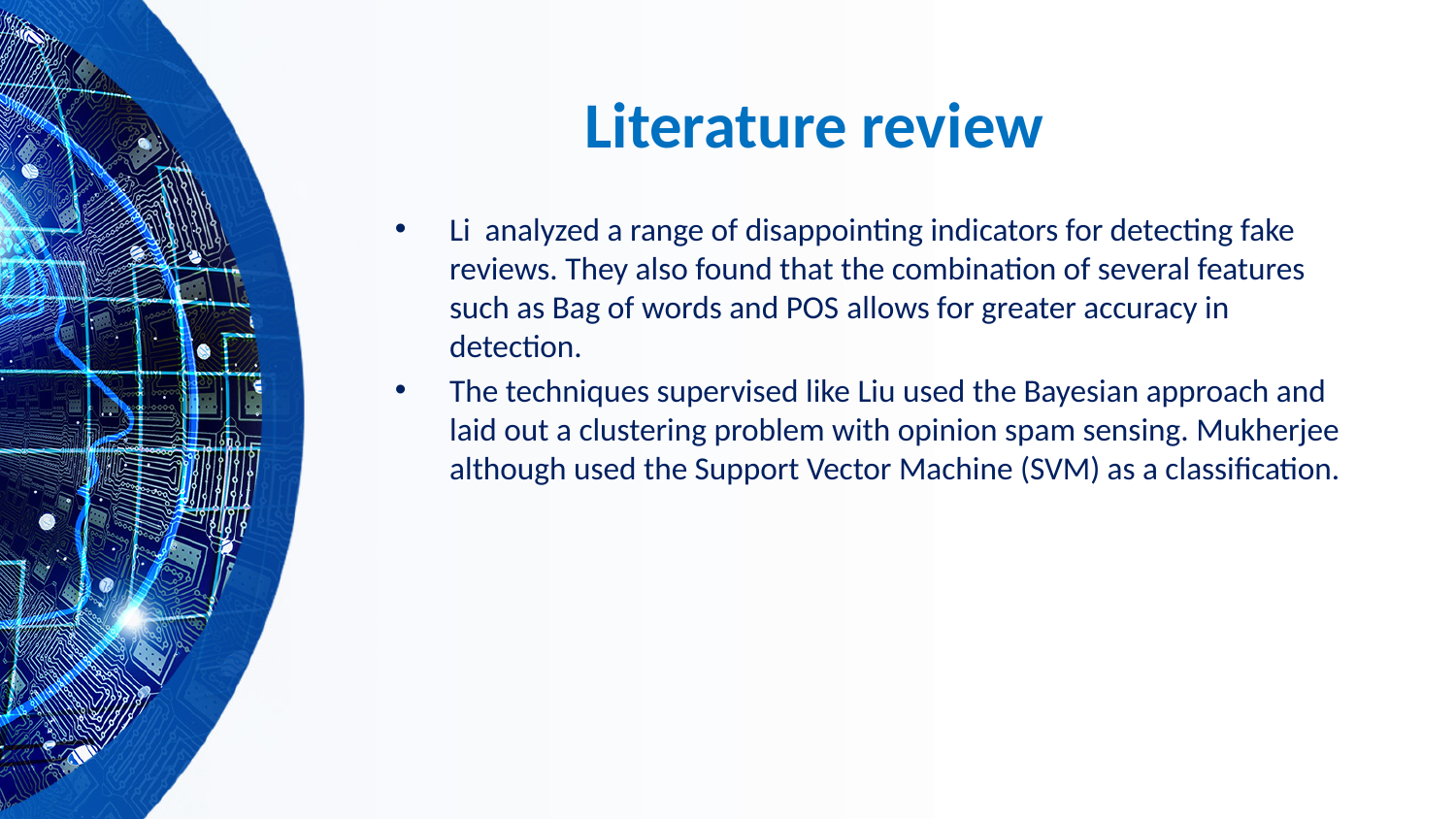

# Literature review
Li  analyzed a range of disappointing indicators for detecting fake reviews. They also found that the combination of several features such as Bag of words and POS allows for greater accuracy in detection.
The techniques supervised like Liu used the Bayesian approach and laid out a clustering problem with opinion spam sensing. Mukherjee although used the Support Vector Machine (SVM) as a classification.